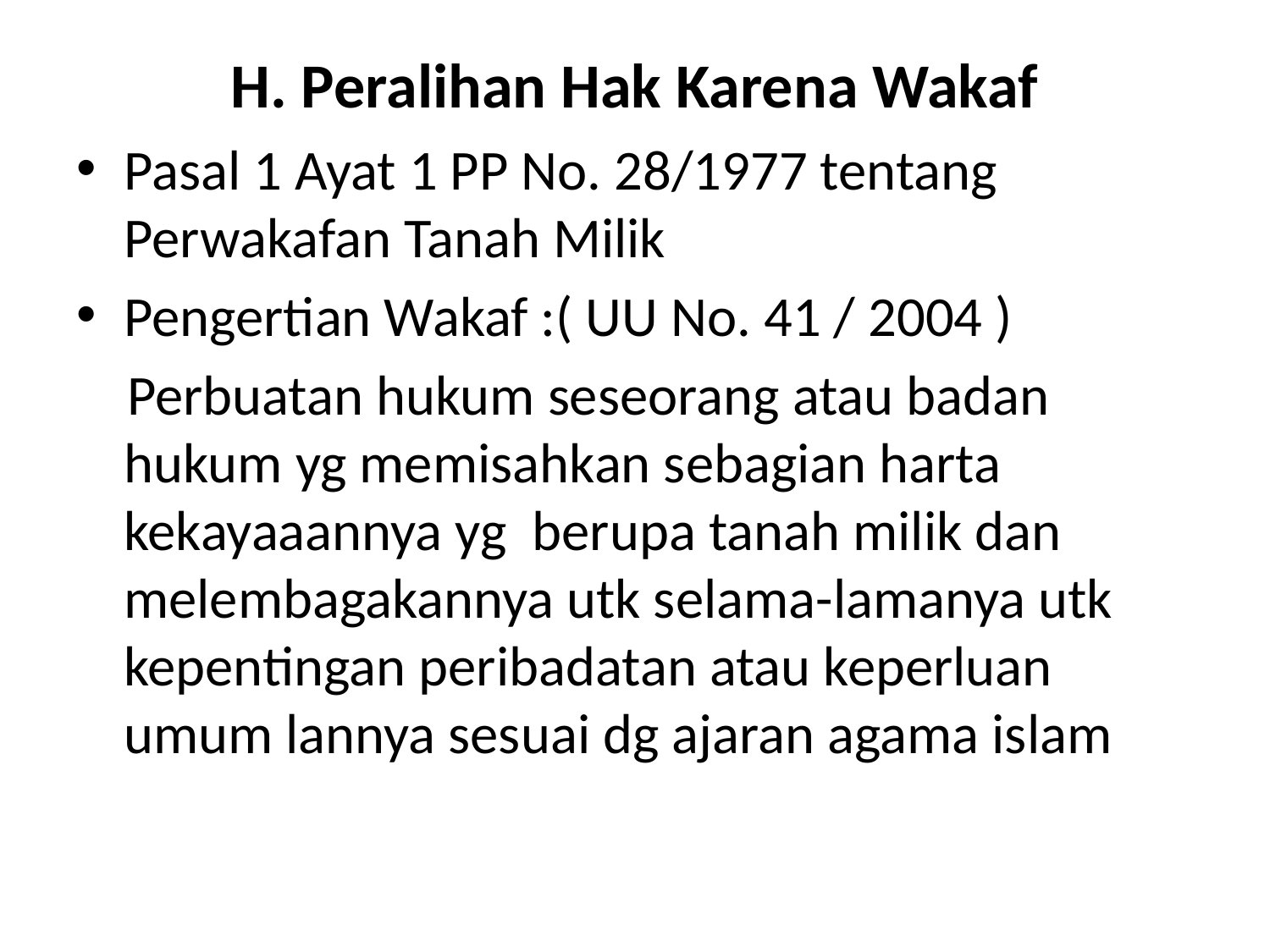

# H. Peralihan Hak Karena Wakaf
Pasal 1 Ayat 1 PP No. 28/1977 tentang Perwakafan Tanah Milik
Pengertian Wakaf :( UU No. 41 / 2004 )
    Perbuatan hukum seseorang atau badan hukum yg memisahkan sebagian harta kekayaaannya yg  berupa tanah milik dan melembagakannya utk selama-lamanya utk kepentingan peribadatan atau keperluan umum lannya sesuai dg ajaran agama islam